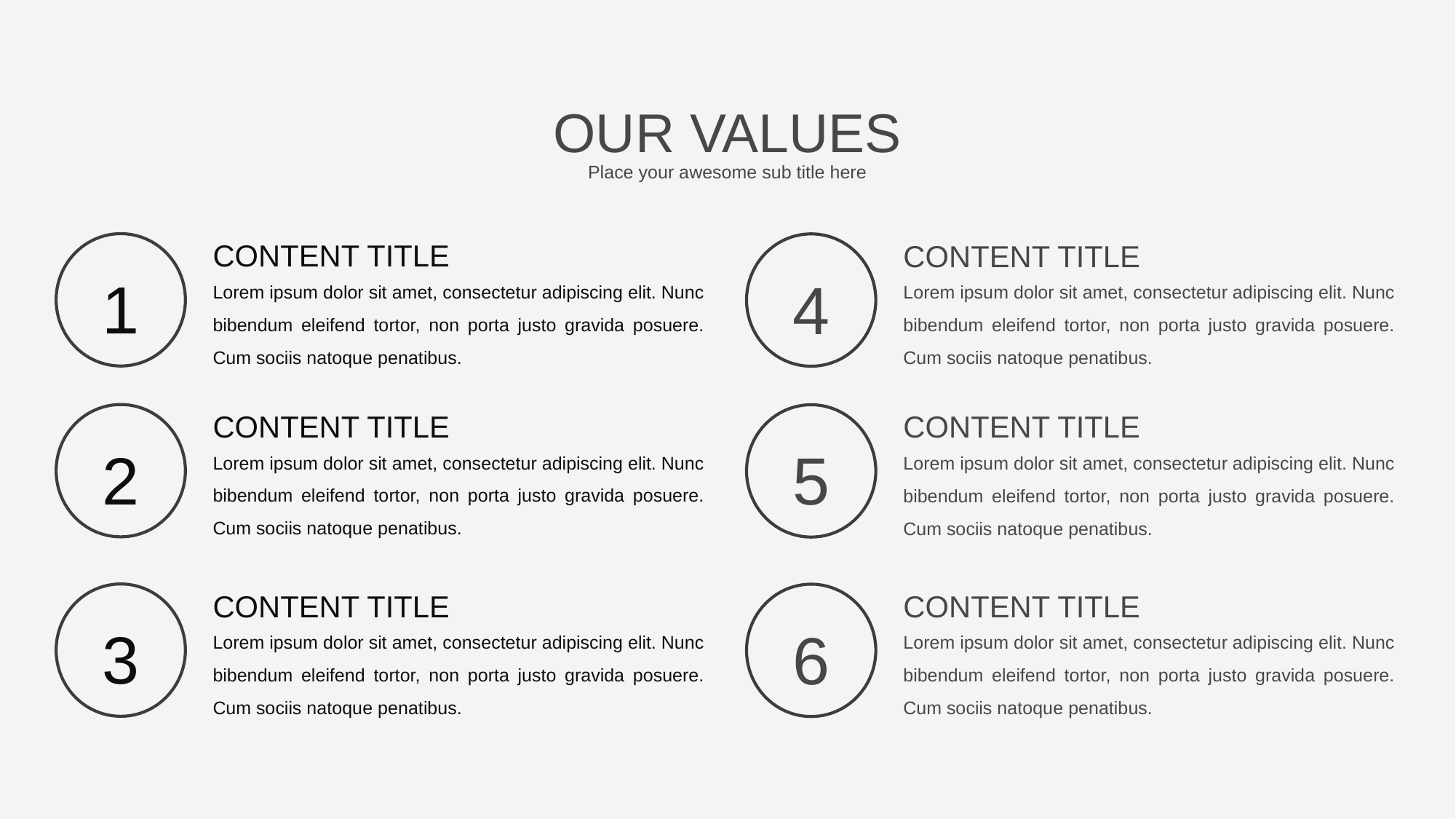

OUR VALUES
Place your awesome sub title here
CONTENT TITLE
CONTENT TITLE
1

4

Lorem ipsum dolor sit amet, consectetur adipiscing elit. Nunc bibendum eleifend tortor, non porta justo gravida posuere. Cum sociis natoque penatibus.
Lorem ipsum dolor sit amet, consectetur adipiscing elit. Nunc bibendum eleifend tortor, non porta justo gravida posuere. Cum sociis natoque penatibus.
CONTENT TITLE
CONTENT TITLE
2

5

Lorem ipsum dolor sit amet, consectetur adipiscing elit. Nunc bibendum eleifend tortor, non porta justo gravida posuere. Cum sociis natoque penatibus.
Lorem ipsum dolor sit amet, consectetur adipiscing elit. Nunc bibendum eleifend tortor, non porta justo gravida posuere. Cum sociis natoque penatibus.
CONTENT TITLE
CONTENT TITLE
3

6

Lorem ipsum dolor sit amet, consectetur adipiscing elit. Nunc bibendum eleifend tortor, non porta justo gravida posuere. Cum sociis natoque penatibus.
Lorem ipsum dolor sit amet, consectetur adipiscing elit. Nunc bibendum eleifend tortor, non porta justo gravida posuere. Cum sociis natoque penatibus.